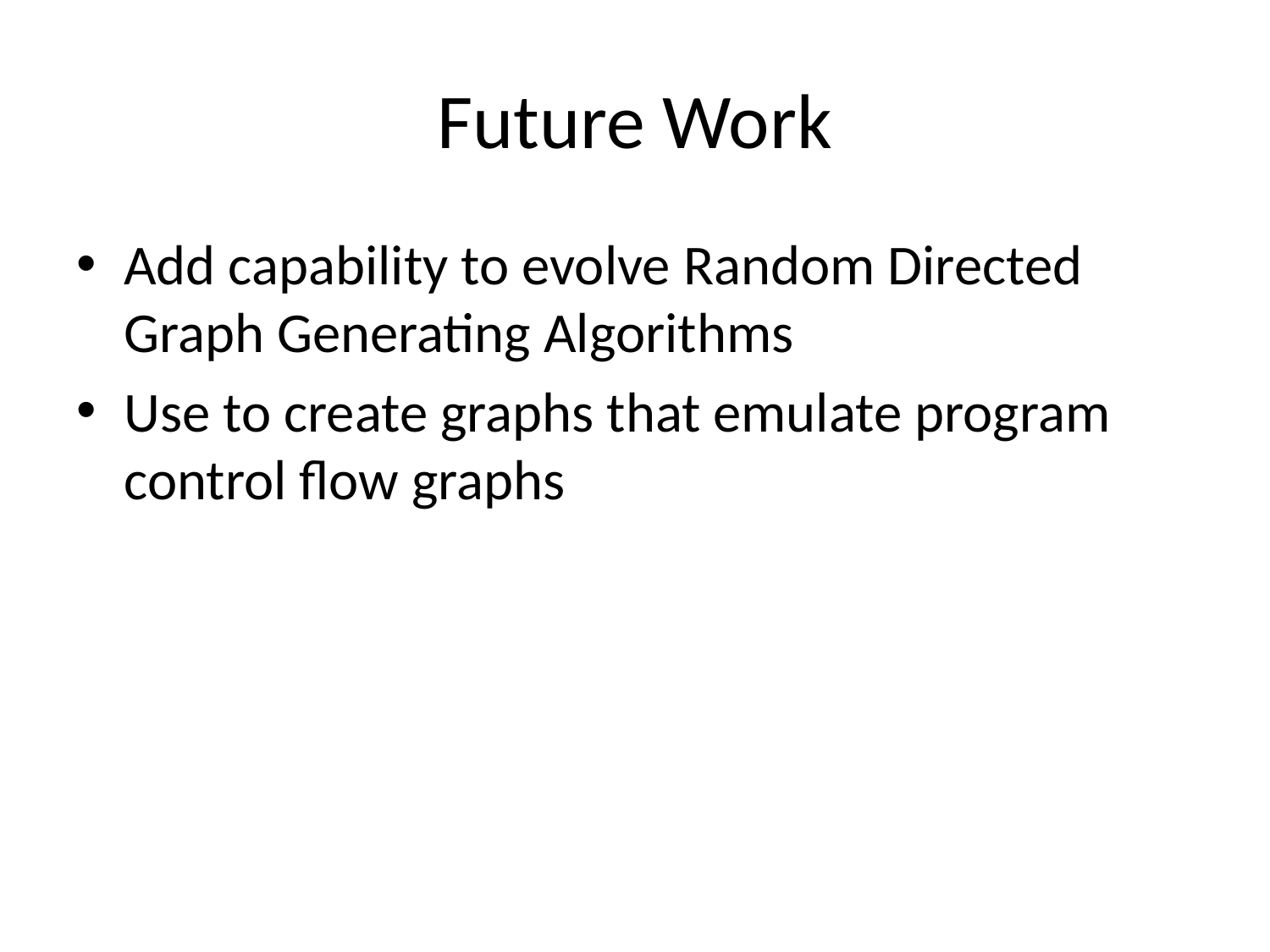

# Future Work
Add capability to evolve Random Directed Graph Generating Algorithms
Use to create graphs that emulate program control flow graphs